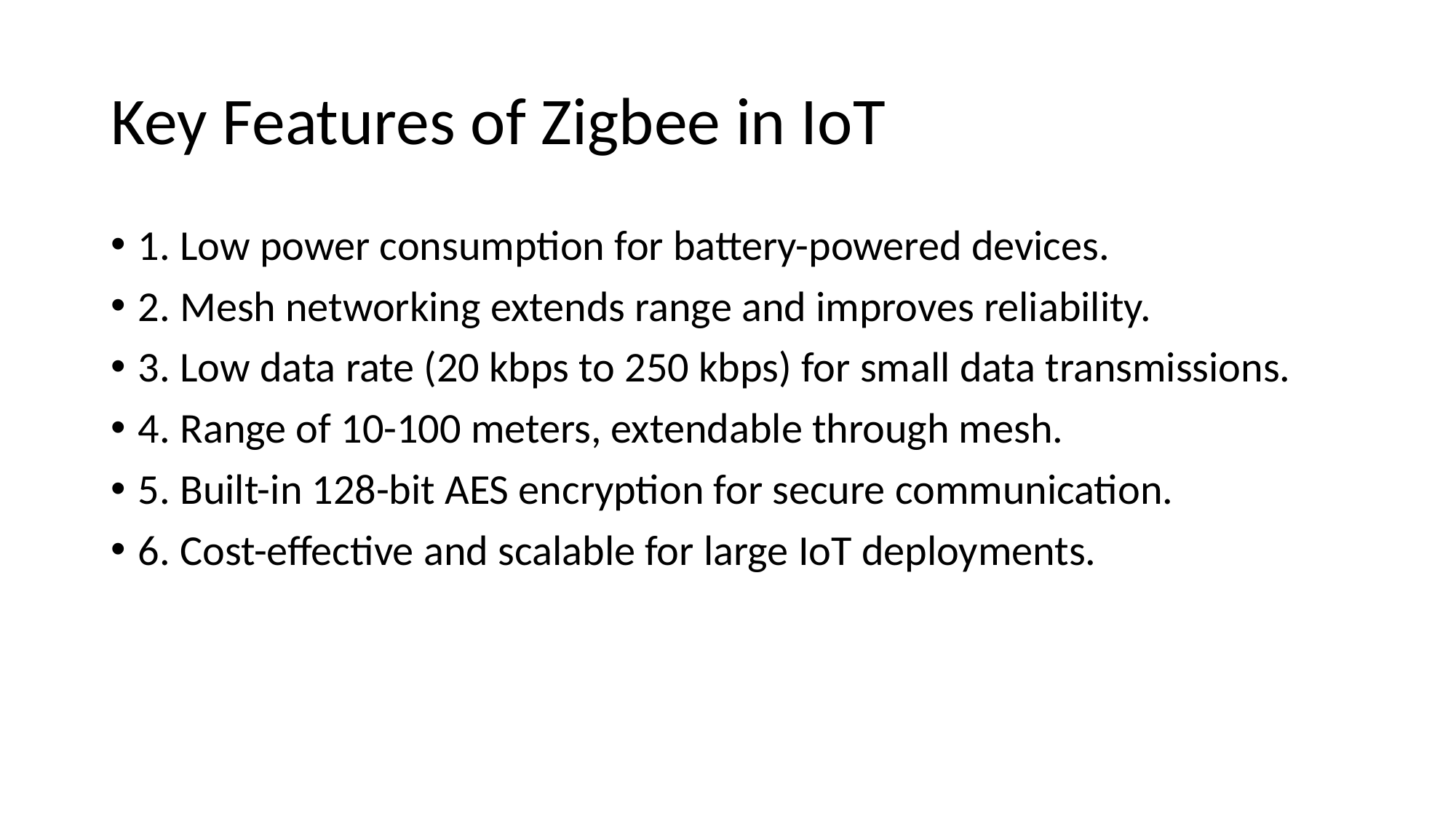

# Key Features of Zigbee in IoT
1. Low power consumption for battery-powered devices.
2. Mesh networking extends range and improves reliability.
3. Low data rate (20 kbps to 250 kbps) for small data transmissions.
4. Range of 10-100 meters, extendable through mesh.
5. Built-in 128-bit AES encryption for secure communication.
6. Cost-effective and scalable for large IoT deployments.